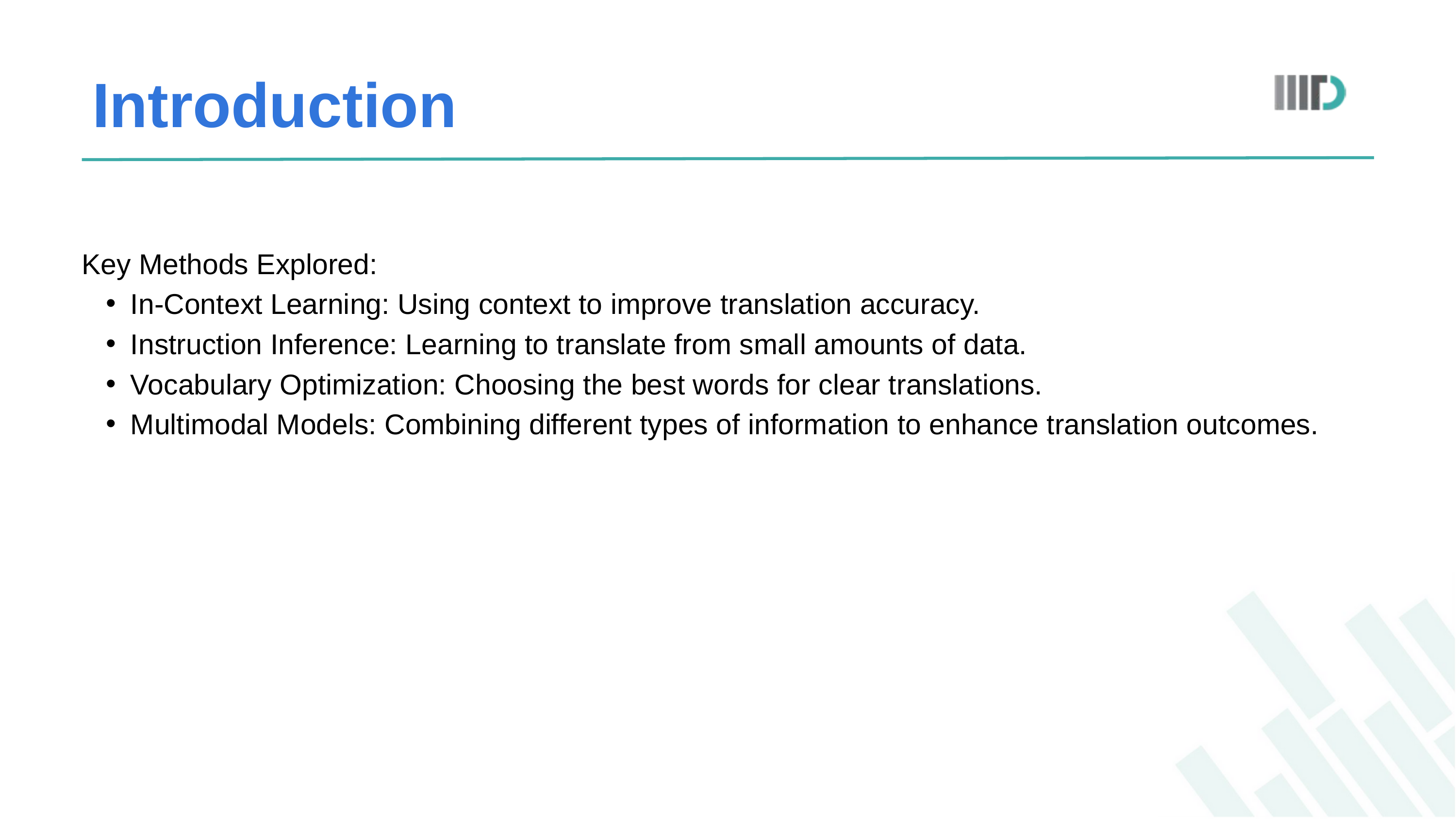

Introduction

Key Methods Explored:
In-Context Learning: Using context to improve translation accuracy.
Instruction Inference: Learning to translate from small amounts of data.
Vocabulary Optimization: Choosing the best words for clear translations.
Multimodal Models: Combining different types of information to enhance translation outcomes.